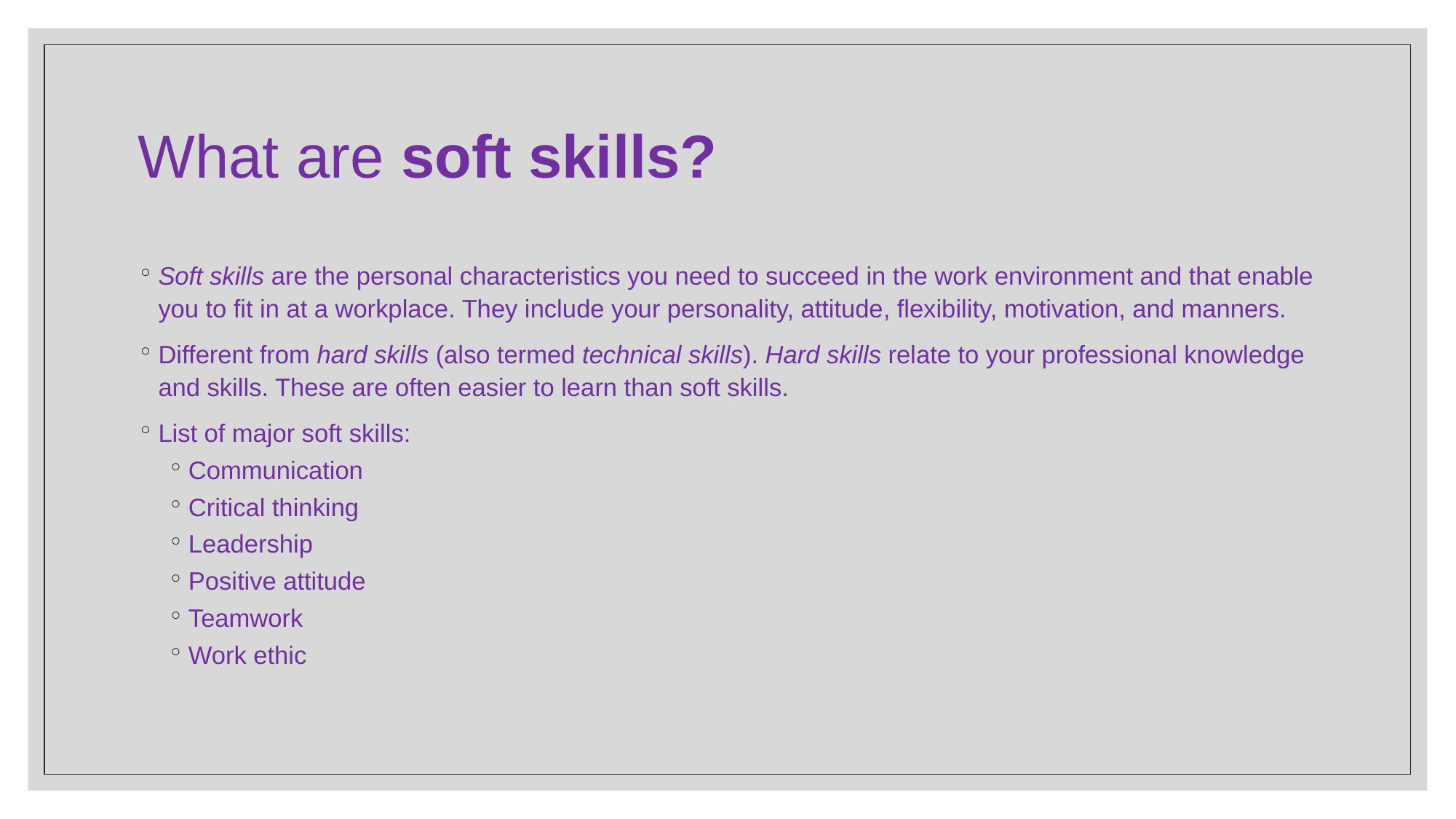

# What are soft skills?
Soft skills are the personal characteristics you need to succeed in the work environment and that enable you to fit in at a workplace. They include your personality, attitude, flexibility, motivation, and manners.
Different from hard skills (also termed technical skills). Hard skills relate to your professional knowledge and skills. These are often easier to learn than soft skills.
List of major soft skills:
Communication
Critical thinking
Leadership
Positive attitude
Teamwork
Work ethic